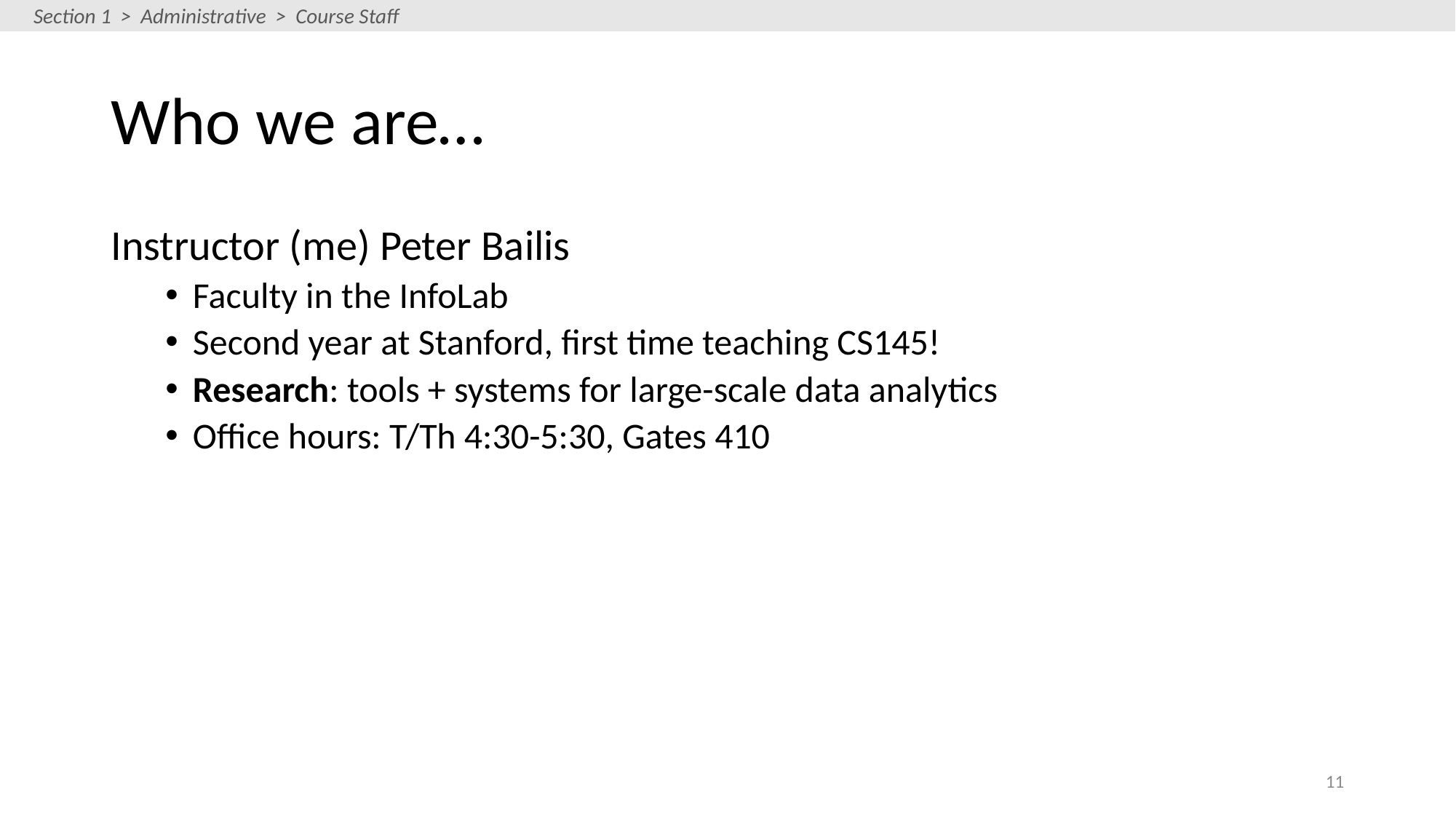

Section 1  >  Administrative  >  Course Staff
# Who we are…
Instructor (me) Peter Bailis
Faculty in the InfoLab
Second year at Stanford, first time teaching CS145!
Research: tools + systems for large-scale data analytics
Office hours: T/Th 4:30-5:30, Gates 410
11